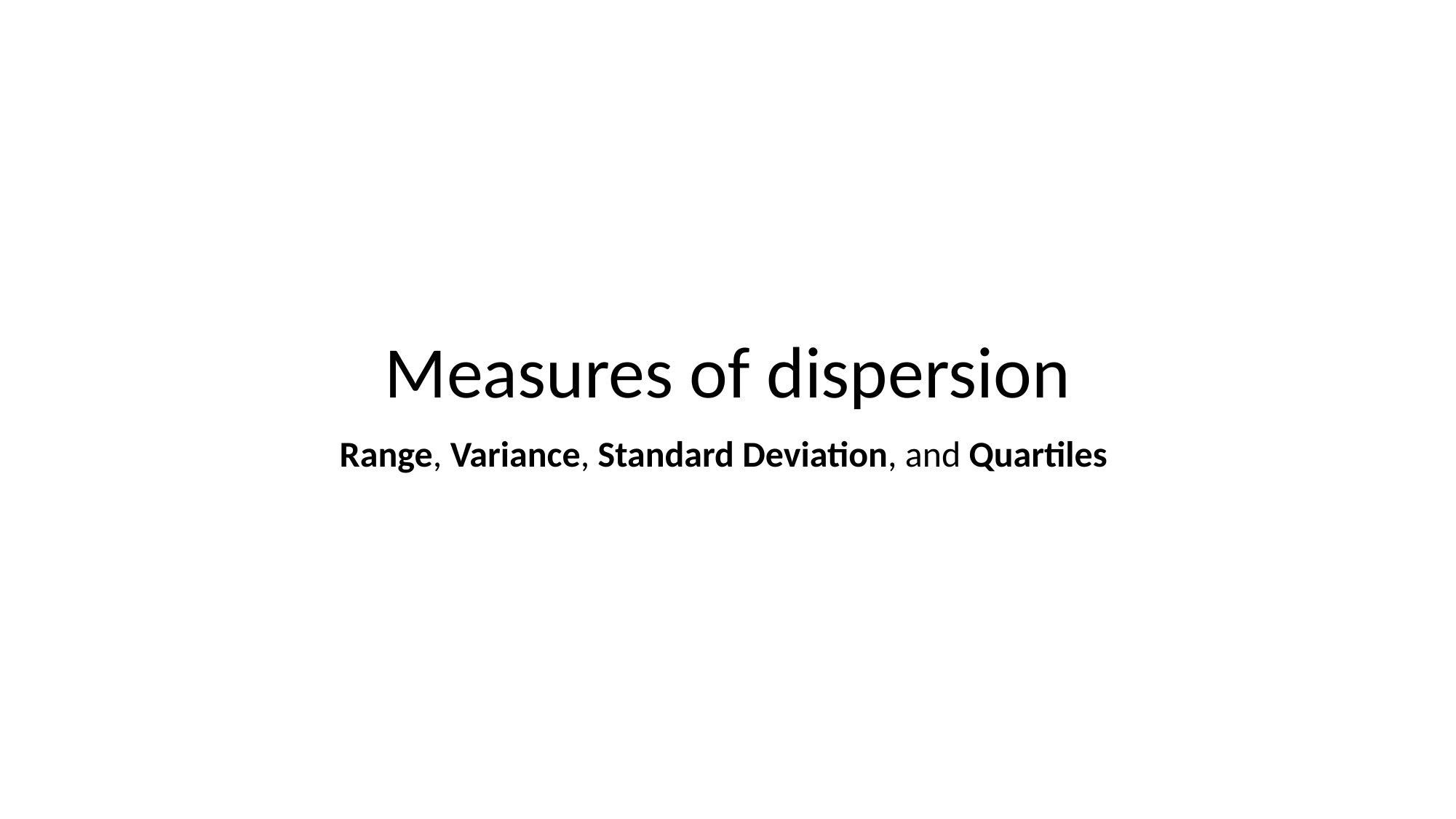

# Measures of dispersion
Range, Variance, Standard Deviation, and Quartiles